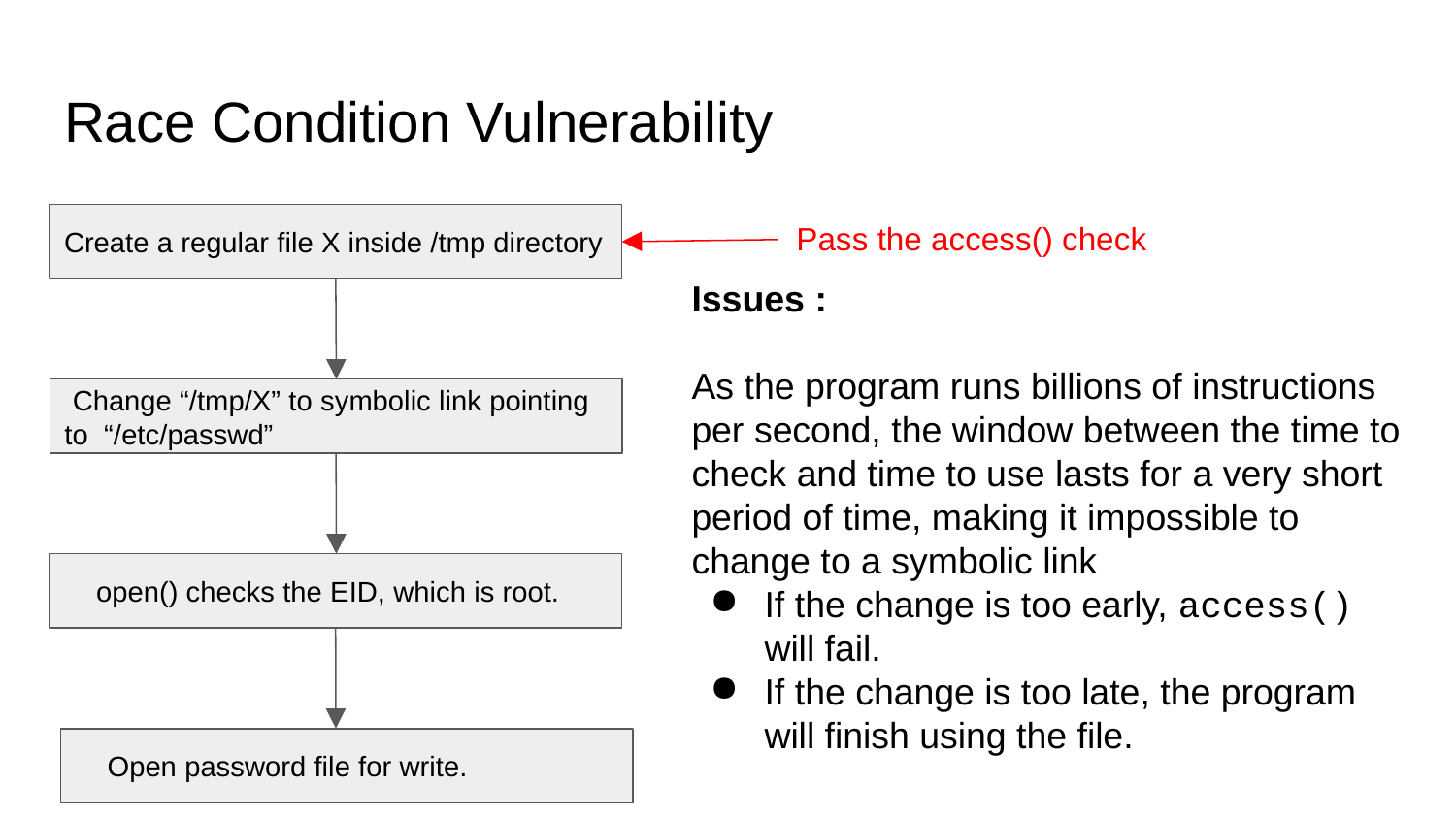

# Race Condition Vulnerability
Create a regular file X inside /tmp directory
Pass the access() check
Issues :

As the program runs billions of instructions per second, the window between the time to check and time to use lasts for a very short period of time, making it impossible to change to a symbolic link
If the change is too early, access() will fail.
If the change is too late, the program will finish using the file.
 Change “/tmp/X” to symbolic link pointing to  “/etc/passwd”
    open() checks the EID, which is root.
    Open password file for write.